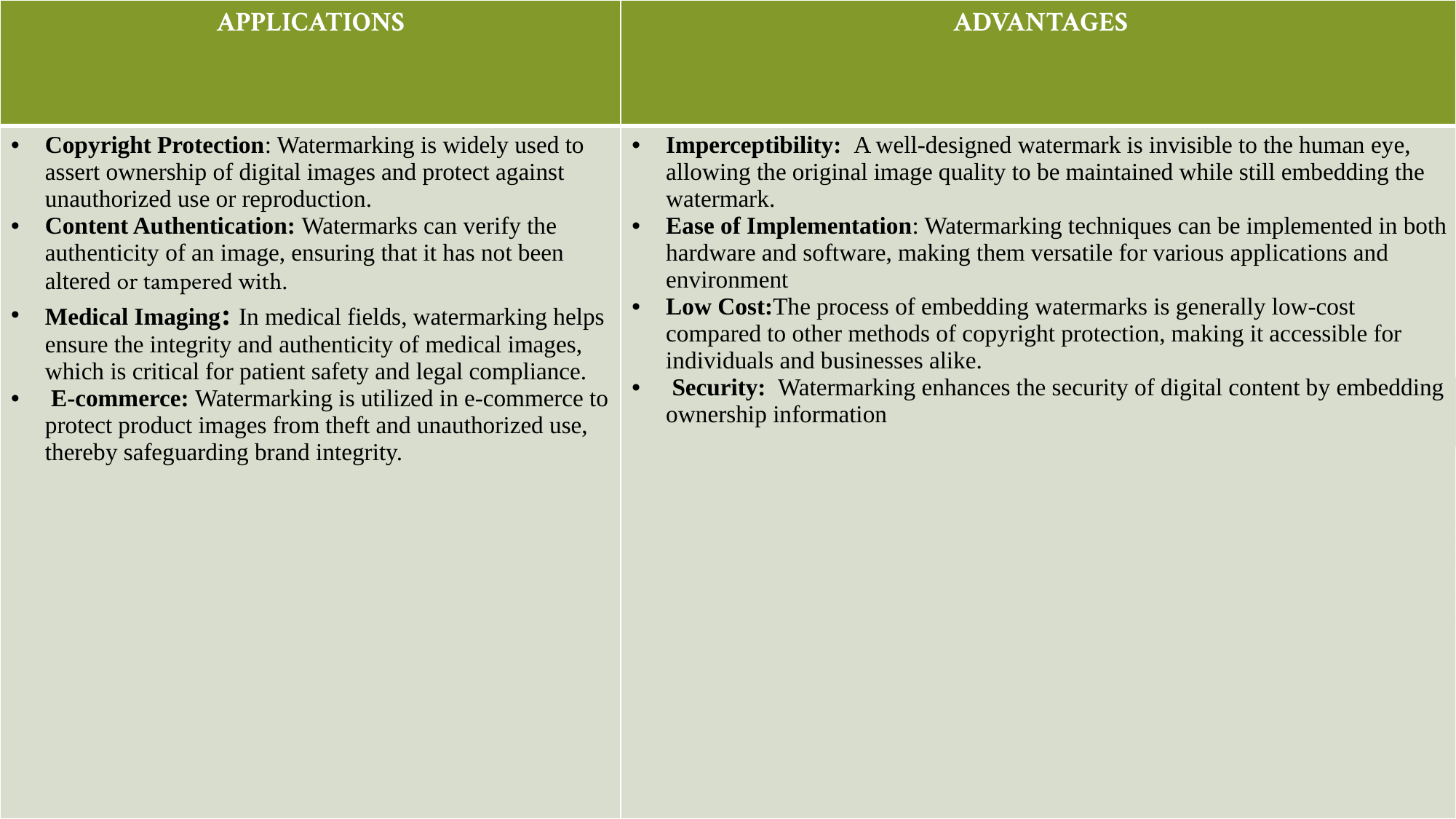

| APPLICATIONS | ADVANTAGES |
| --- | --- |
| Copyright Protection: Watermarking is widely used to assert ownership of digital images and protect against unauthorized use or reproduction. Content Authentication: Watermarks can verify the authenticity of an image, ensuring that it has not been altered or tampered with. Medical Imaging: In medical fields, watermarking helps ensure the integrity and authenticity of medical images, which is critical for patient safety and legal compliance. E-commerce: Watermarking is utilized in e-commerce to protect product images from theft and unauthorized use, thereby safeguarding brand integrity. | Imperceptibility: A well-designed watermark is invisible to the human eye, allowing the original image quality to be maintained while still embedding the watermark. Ease of Implementation: Watermarking techniques can be implemented in both hardware and software, making them versatile for various applications and environment Low Cost:The process of embedding watermarks is generally low-cost compared to other methods of copyright protection, making it accessible for individuals and businesses alike. Security: Watermarking enhances the security of digital content by embedding ownership information |
# Application & Advantages

Thursday, September 5, 2024
19
PROJECT VIVA-VOCE